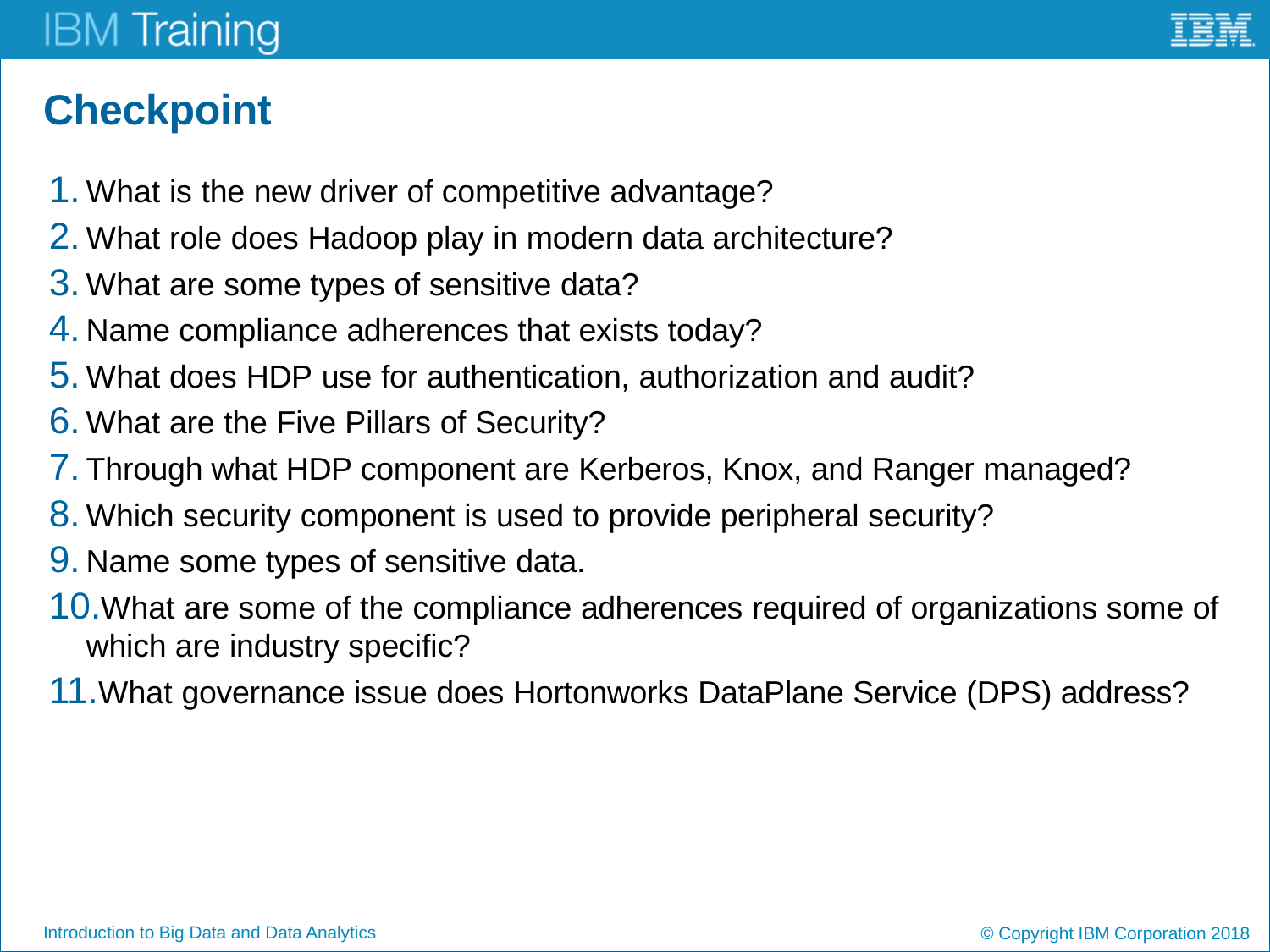

# Checkpoint
What is the new driver of competitive advantage?
What role does Hadoop play in modern data architecture?
What are some types of sensitive data?
Name compliance adherences that exists today?
What does HDP use for authentication, authorization and audit?
What are the Five Pillars of Security?
Through what HDP component are Kerberos, Knox, and Ranger managed?
Which security component is used to provide peripheral security?
Name some types of sensitive data.
What are some of the compliance adherences required of organizations some of which are industry specific?
What governance issue does Hortonworks DataPlane Service (DPS) address?